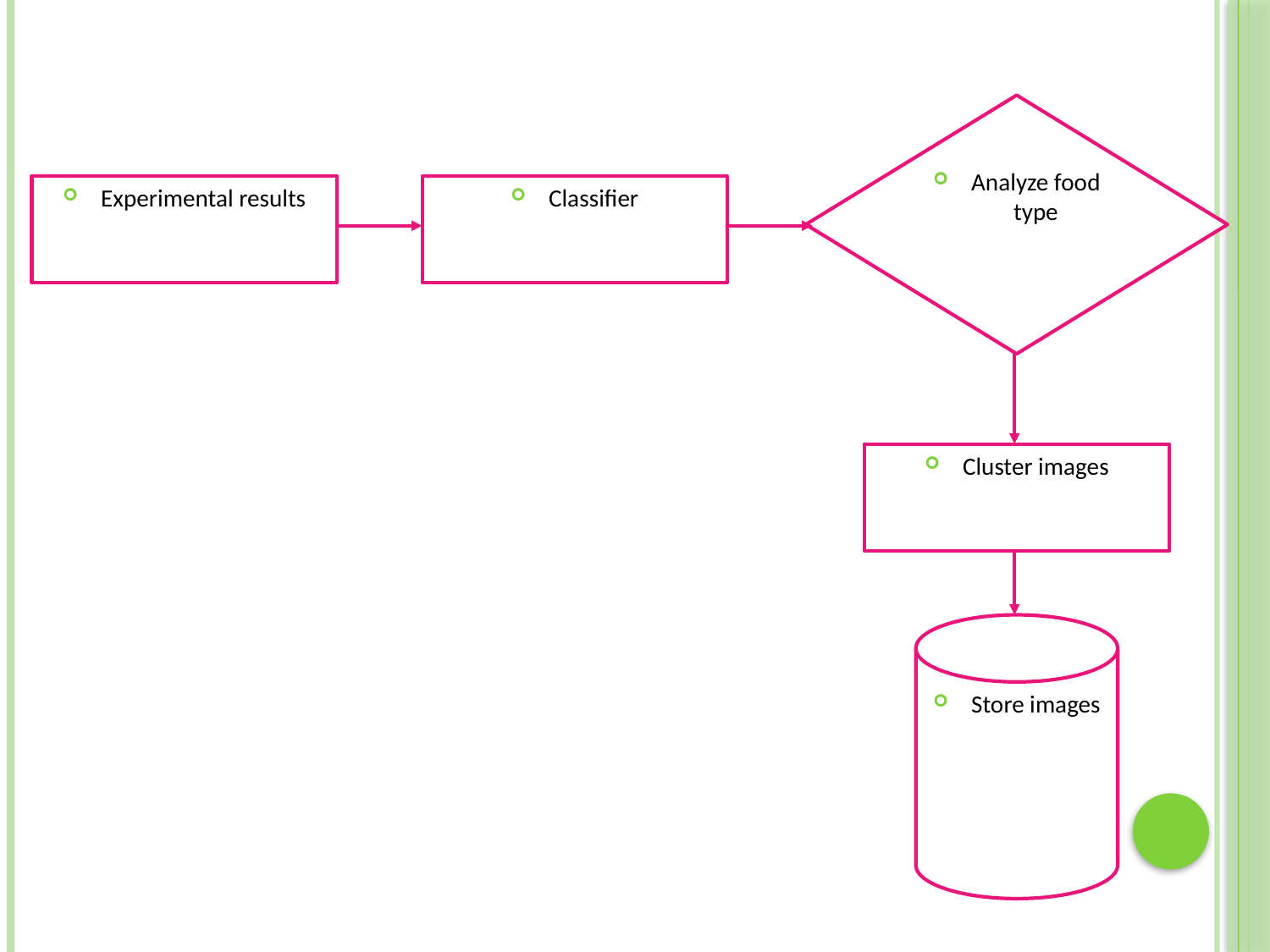

#
Analyze food type
Experimental results
Classifier
Cluster images
Store images